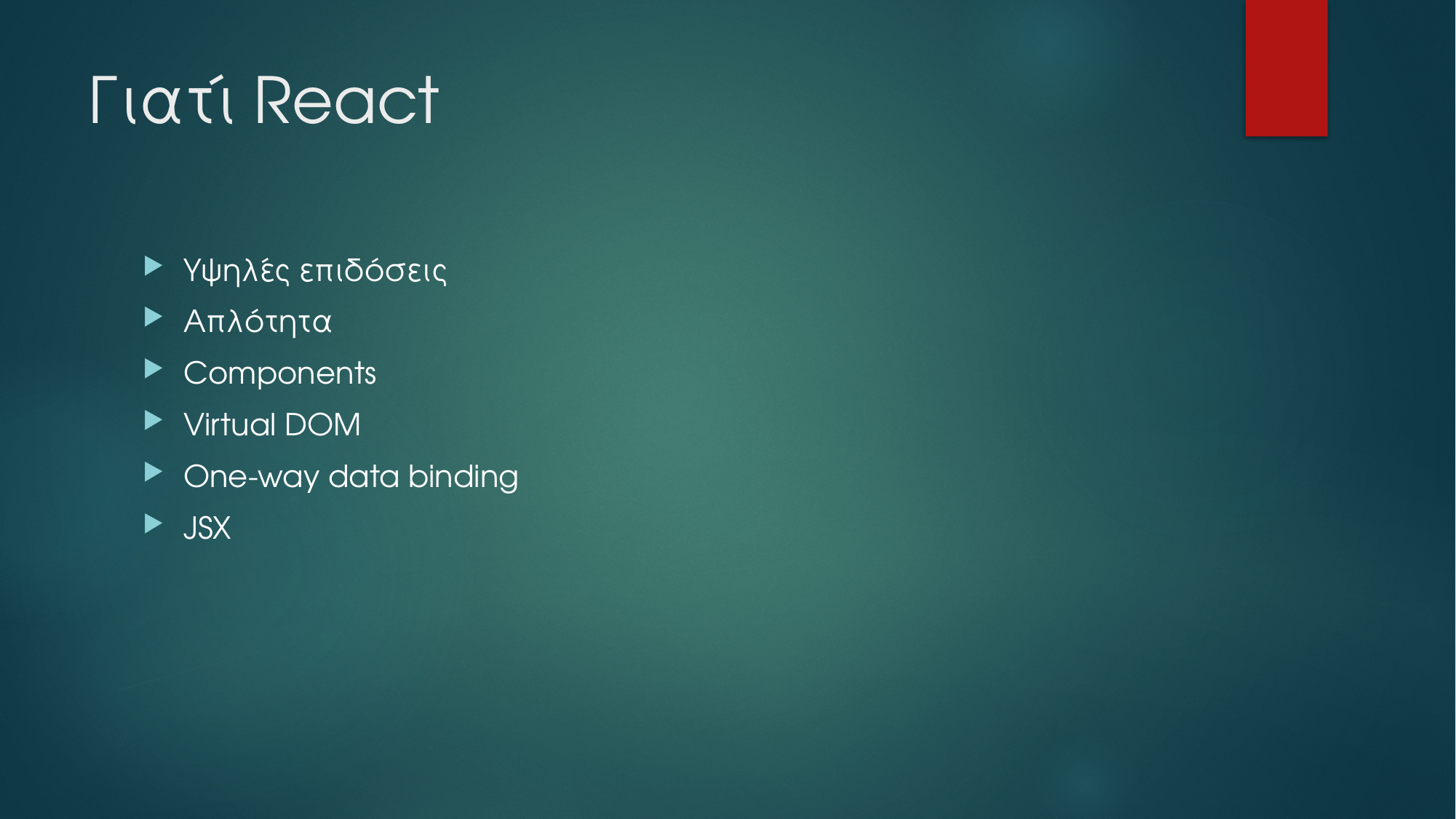

# Γιατί React
Υψηλές επιδόσεις
Απλότητα
Components
Virtual DOM
One-way data binding
JSX